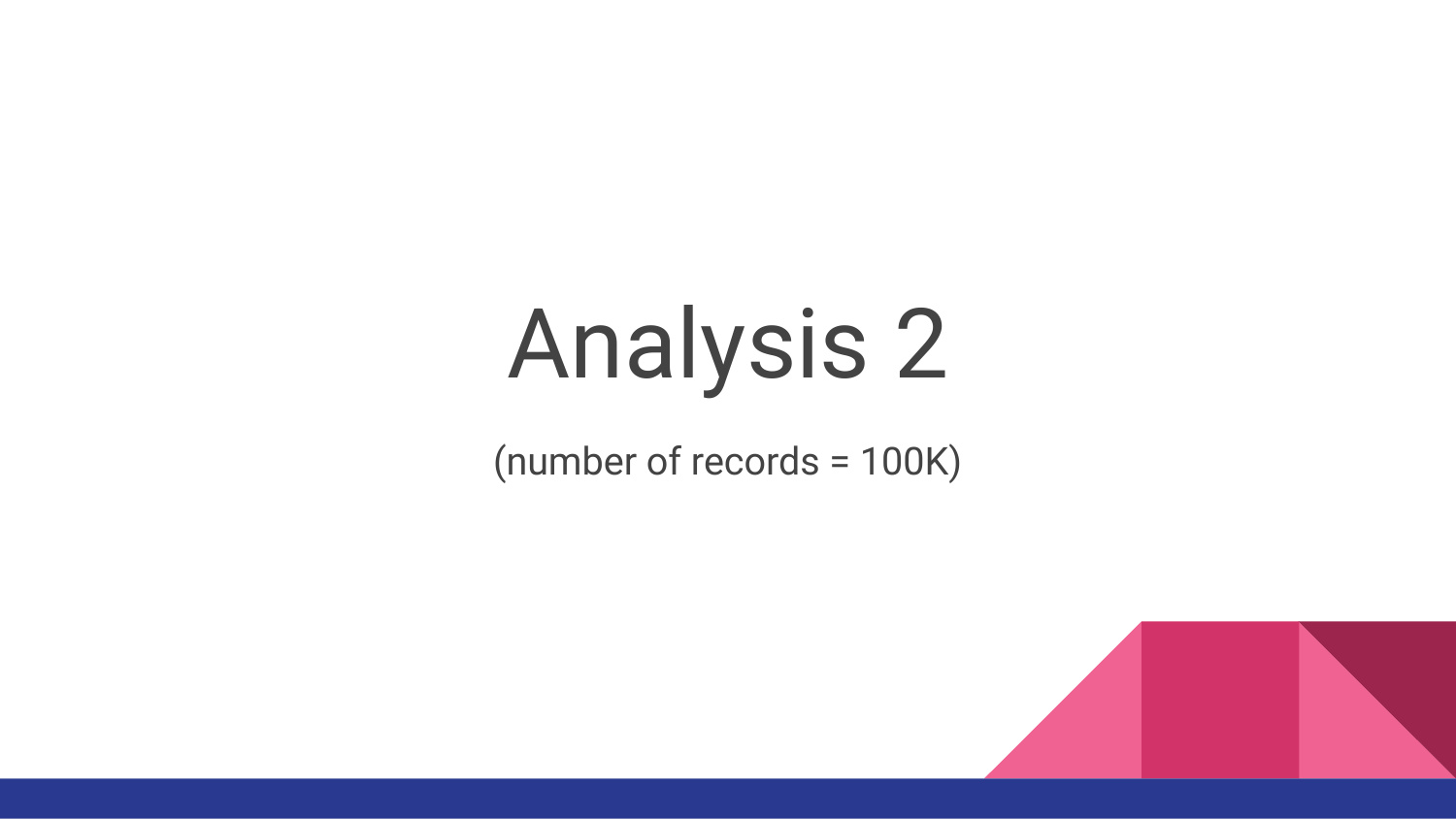

Analysis 2
(number of records = 100K)